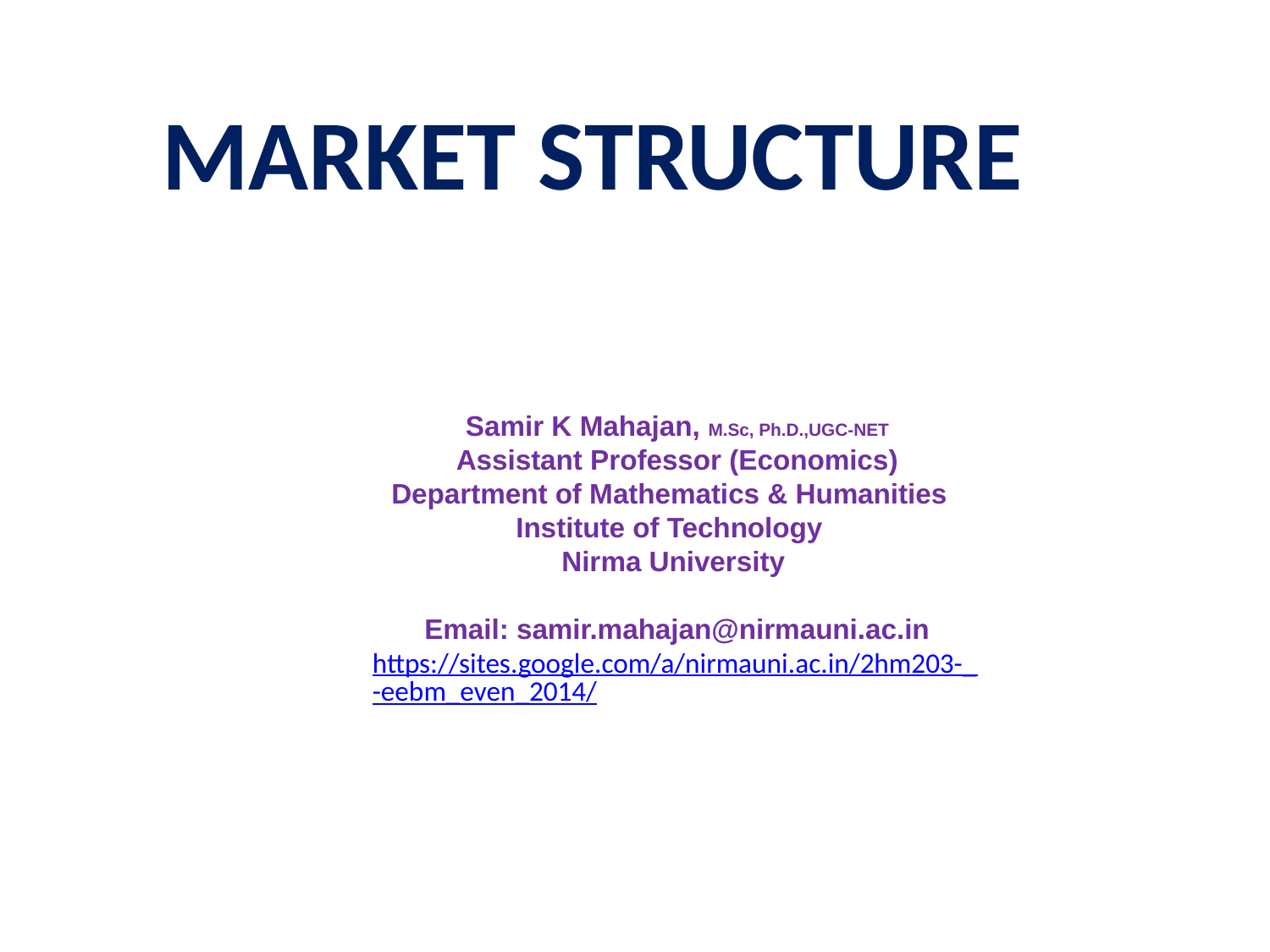

MARKET STRUCTURE

Samir K Mahajan, M.Sc, Ph.D.,UGC-NET
Assistant Professor (Economics)
Department of Mathematics & Humanities
Institute of Technology
Nirma University

Email: samir.mahajan@nirmauni.ac.in
https://sites.google.com/a/nirmauni.ac.in/2hm203-_-eebm_even_2014/